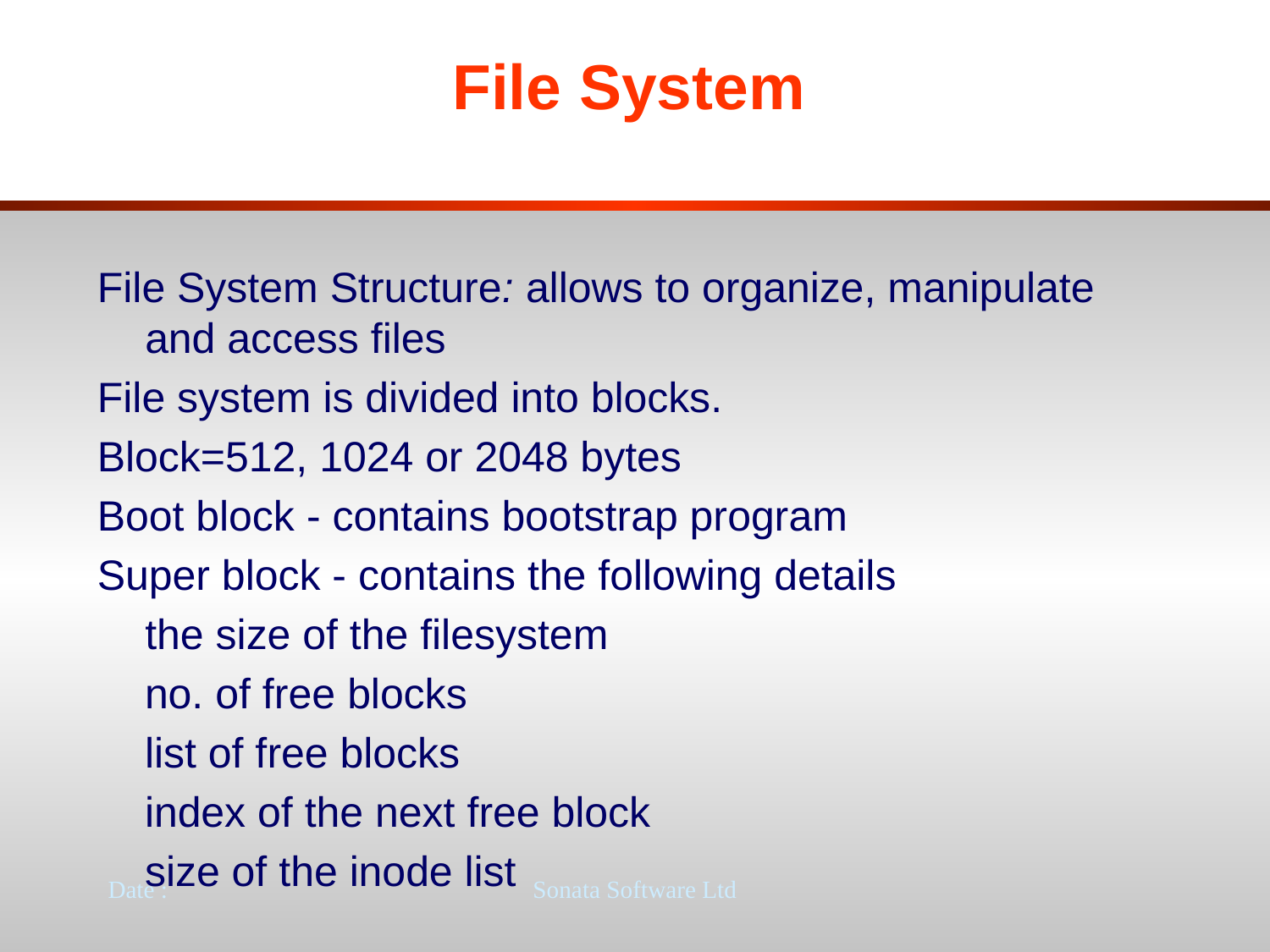

# File System
File System Structure: allows to organize, manipulate and access files
File system is divided into blocks.
Block=512, 1024 or 2048 bytes
Boot block - contains bootstrap program
Super block - contains the following details
	the size of the filesystem
    no. of free blocks
    list of free blocks
    index of the next free block
    size of the inode list

Date :
Sonata Software Ltd